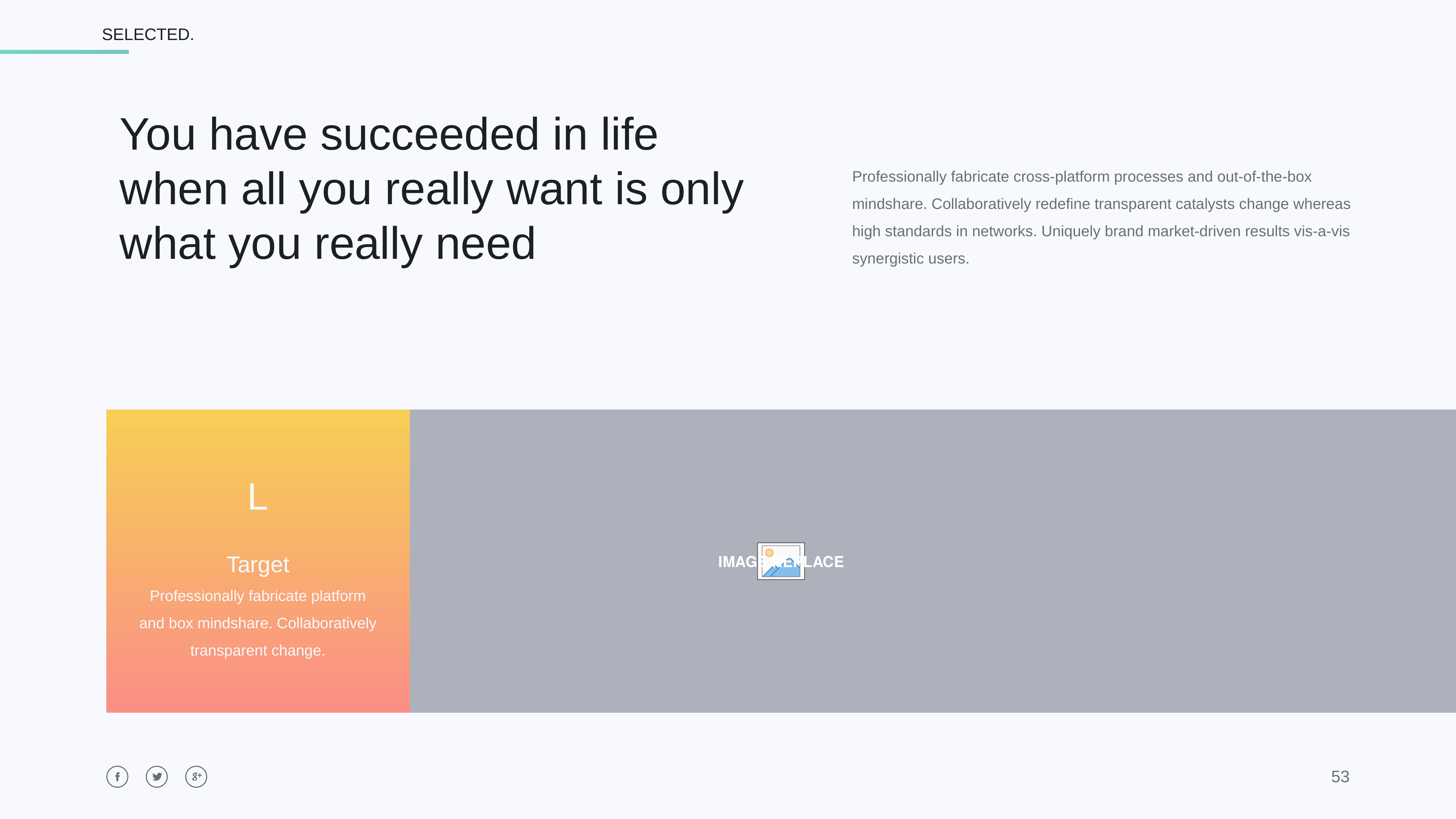

You have succeeded in life
when all you really want is only
what you really need
Professionally fabricate cross-platform processes and out-of-the-box
mindshare. Collaboratively redefine transparent catalysts change whereas
high standards in networks. Uniquely brand market-driven results vis-a-vis
synergistic users.

L
Target
Professionally fabricate platform
and box mindshare. Collaboratively
transparent change.